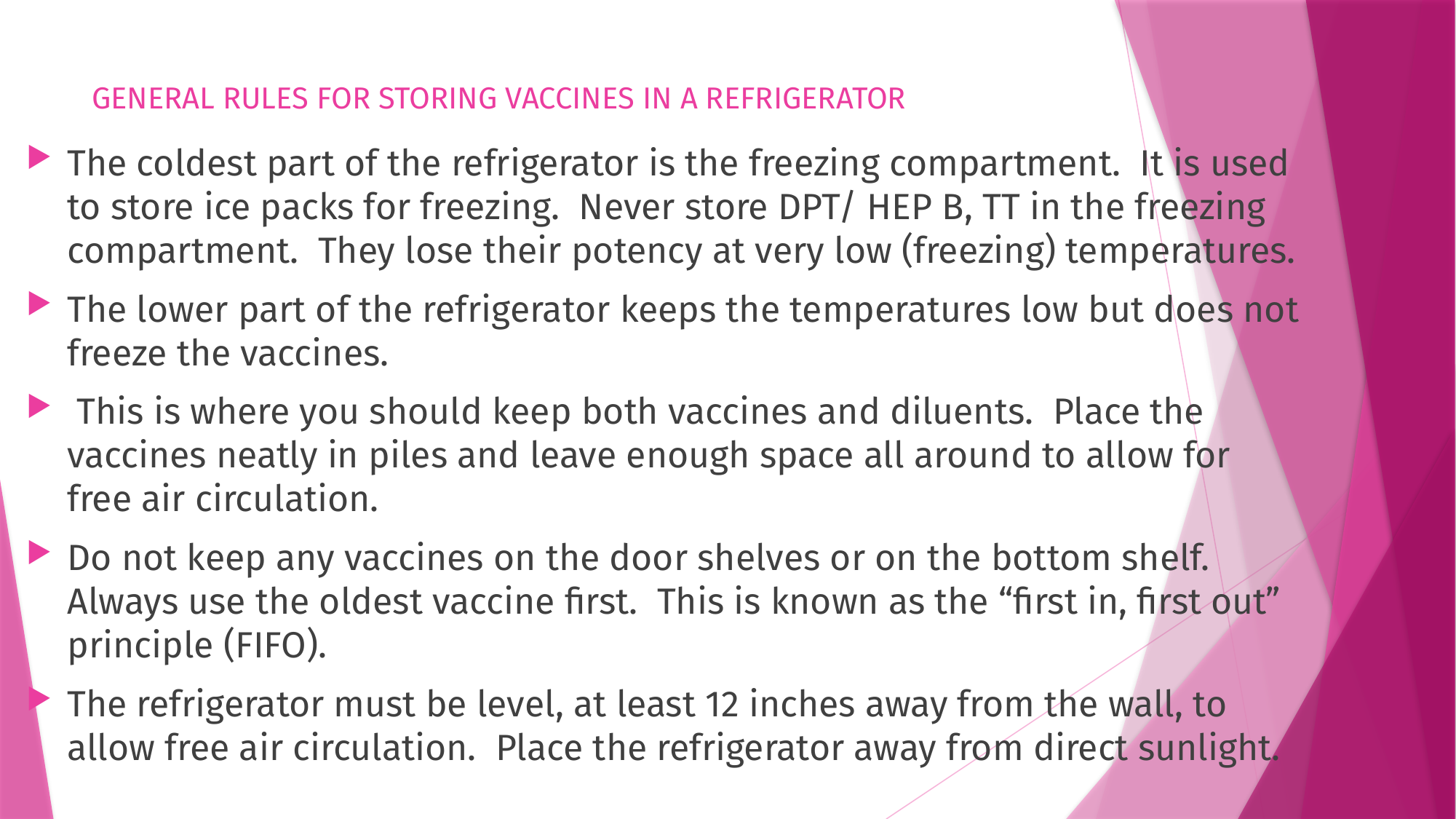

# GENERAL RULES FOR STORING VACCINES IN A REFRIGERATOR
The coldest part of the refrigerator is the freezing compartment.  It is used to store ice packs for freezing.  Never store DPT/ HEP B, TT in the freezing compartment.  They lose their potency at very low (freezing) temperatures.
The lower part of the refrigerator keeps the temperatures low but does not freeze the vaccines.
 This is where you should keep both vaccines and diluents.  Place the vaccines neatly in piles and leave enough space all around to allow for free air circulation.
Do not keep any vaccines on the door shelves or on the bottom shelf.  Always use the oldest vaccine first.  This is known as the “first in, first out” principle (FIFO).
The refrigerator must be level, at least 12 inches away from the wall, to allow free air circulation.  Place the refrigerator away from direct sunlight.